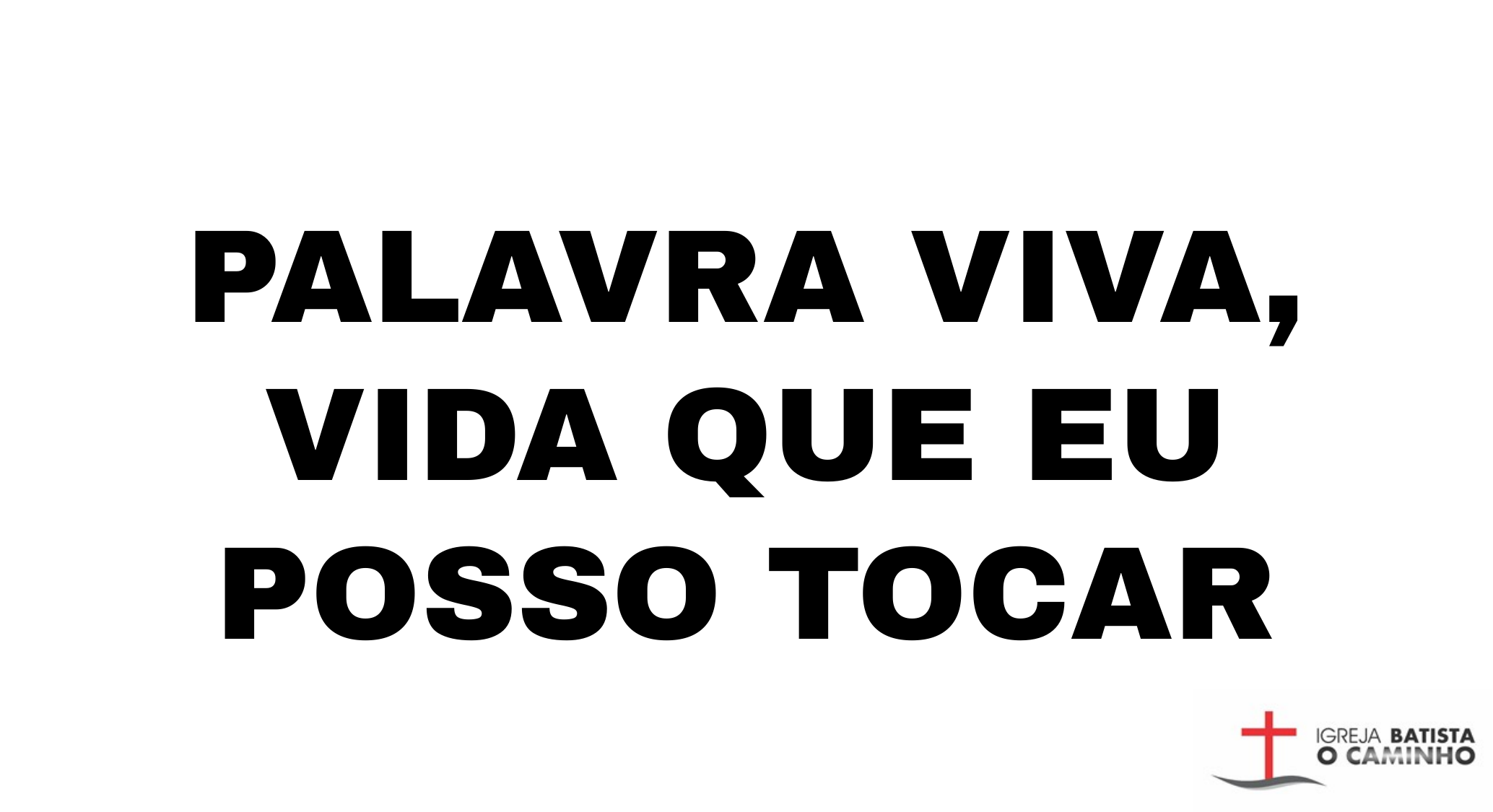

PALAVRA VIVA, VIDA QUE EU POSSO TOCAR